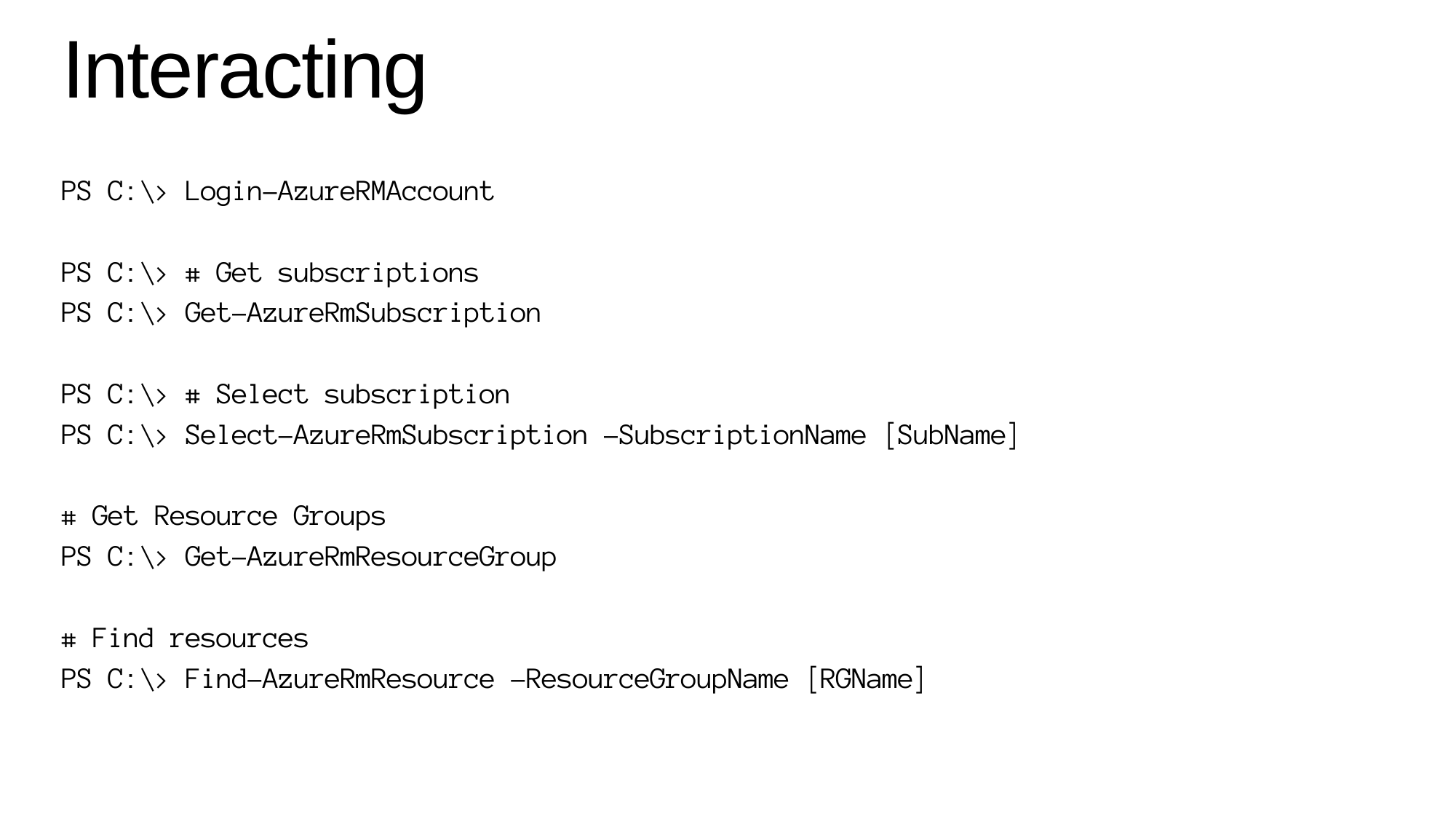

# Interacting
PS C:\> Login-AzureRMAccount

PS C:\> # Get subscriptions
PS C:\> Get-AzureRmSubscription

PS C:\> # Select subscription
PS C:\> Select-AzureRmSubscription -SubscriptionName [SubName]

# Get Resource Groups
PS C:\> Get-AzureRmResourceGroup

# Find resources
PS C:\> Find-AzureRmResource -ResourceGroupName [RGName]